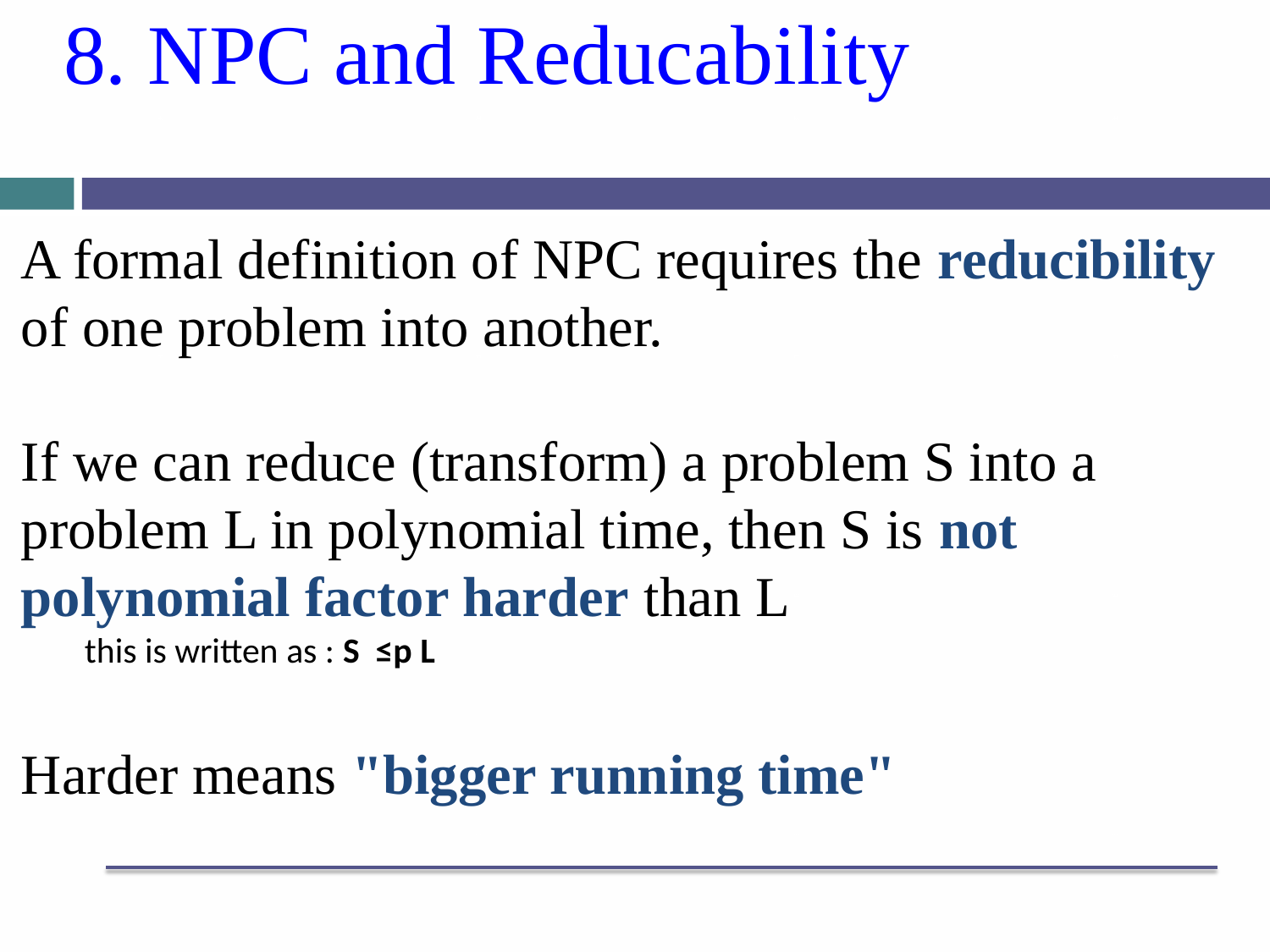

# 8. NPC and Reducability
A formal definition of NPC requires the reducibility of one problem into another.

If we can reduce (transform) a problem S into a problem L in polynomial time, then S is not polynomial factor harder than L
this is written as : S  ≤p L

Harder means "bigger running time"